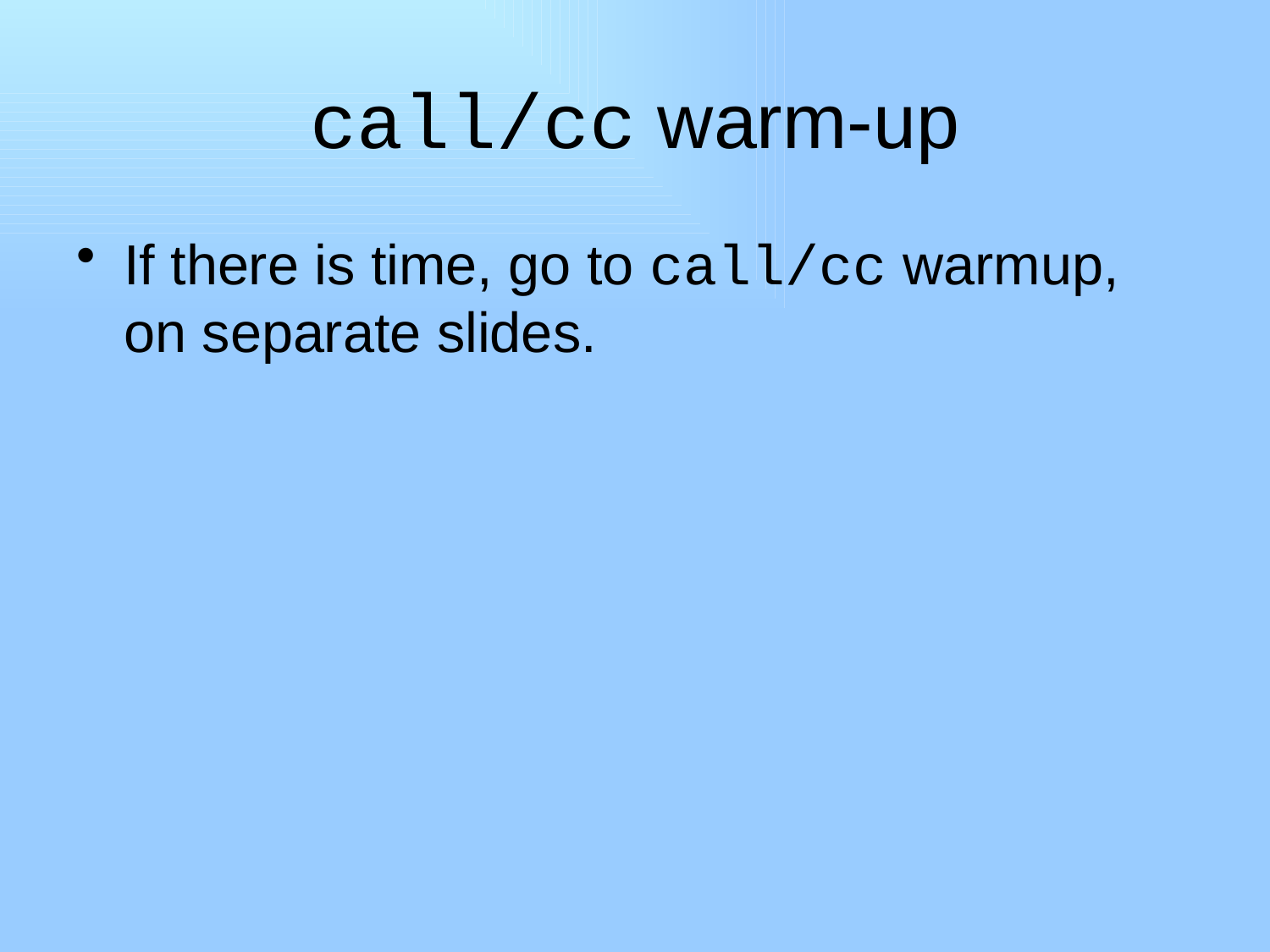

# call/cc warm-up
If there is time, go to call/cc warmup, on separate slides.